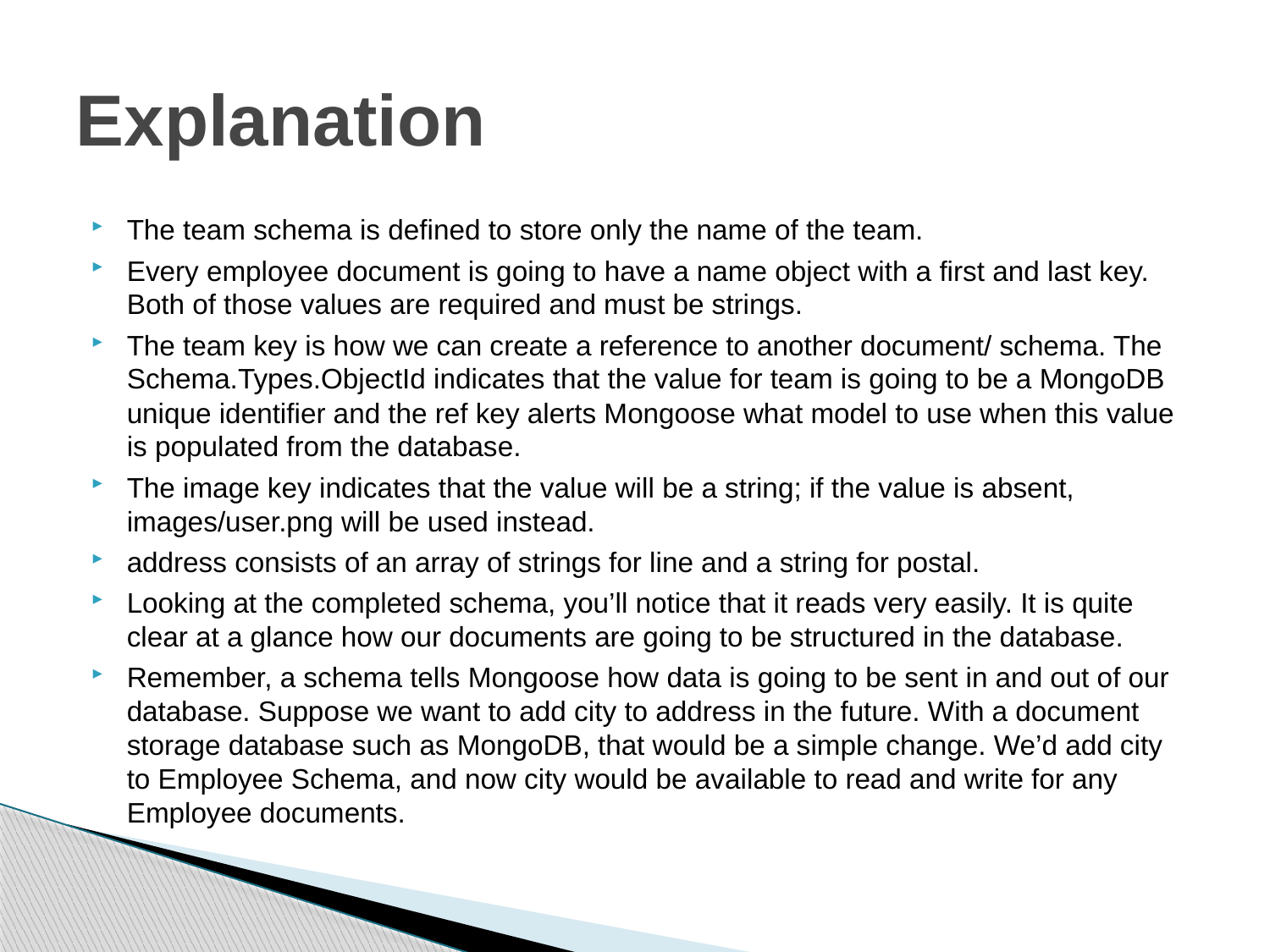

# Explanation
The team schema is defined to store only the name of the team.
Every employee document is going to have a name object with a first and last key. Both of those values are required and must be strings.
The team key is how we can create a reference to another document/ schema. The Schema.Types.ObjectId indicates that the value for team is going to be a MongoDB unique identifier and the ref key alerts Mongoose what model to use when this value is populated from the database.
The image key indicates that the value will be a string; if the value is absent, images/user.png will be used instead.
address consists of an array of strings for line and a string for postal.
Looking at the completed schema, you’ll notice that it reads very easily. It is quite clear at a glance how our documents are going to be structured in the database.
Remember, a schema tells Mongoose how data is going to be sent in and out of our database. Suppose we want to add city to address in the future. With a document storage database such as MongoDB, that would be a simple change. We’d add city to Employee Schema, and now city would be available to read and write for any Employee documents.